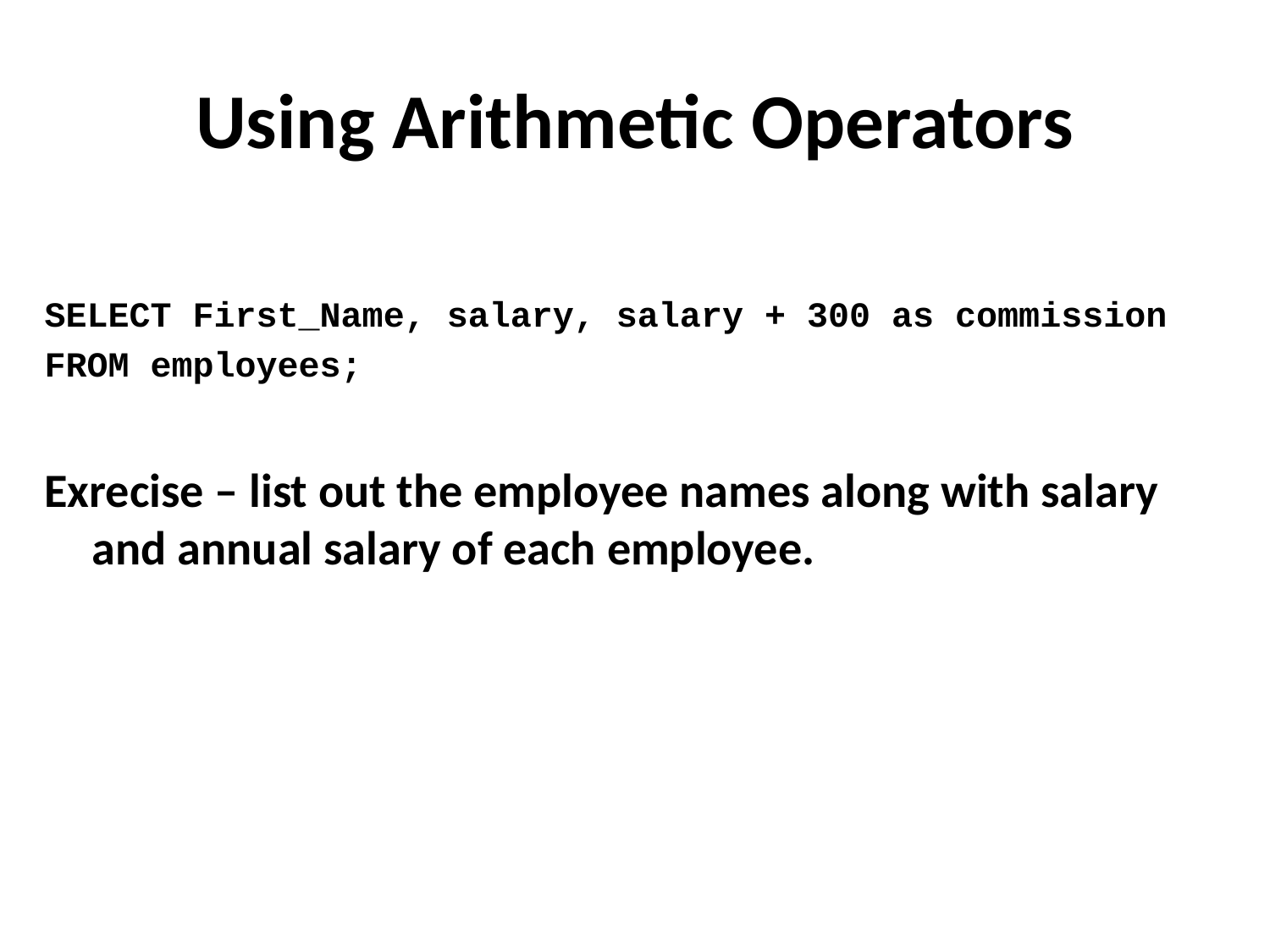

# Using Arithmetic Operators
SELECT First_Name, salary, salary + 300 as commission
FROM employees;

Exrecise – list out the employee names along with salary and annual salary of each employee.